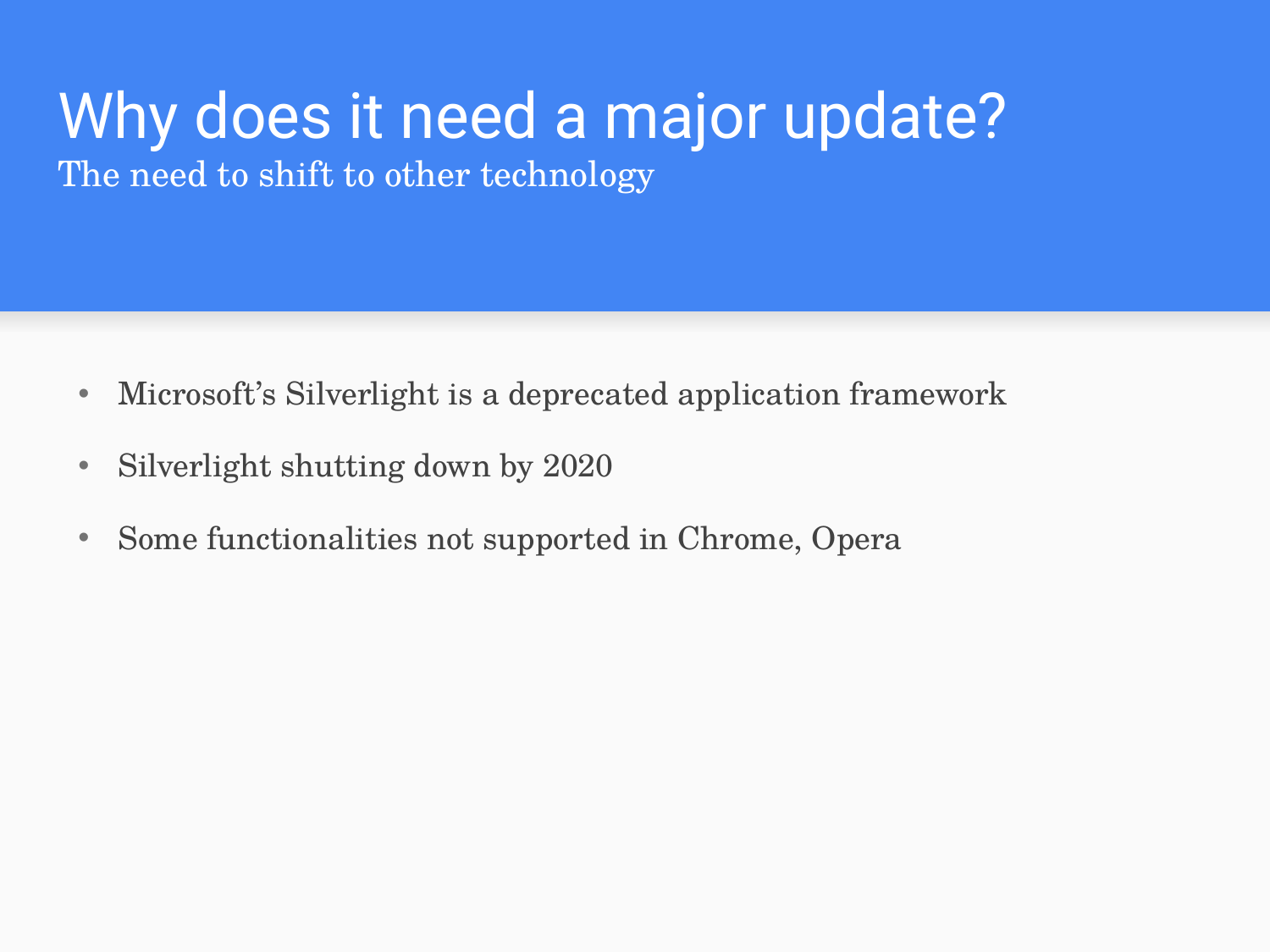

# Why does it need a major update? The need to shift to other technology
Microsoft’s Silverlight is a deprecated application framework
Silverlight shutting down by 2020
Some functionalities not supported in Chrome, Opera